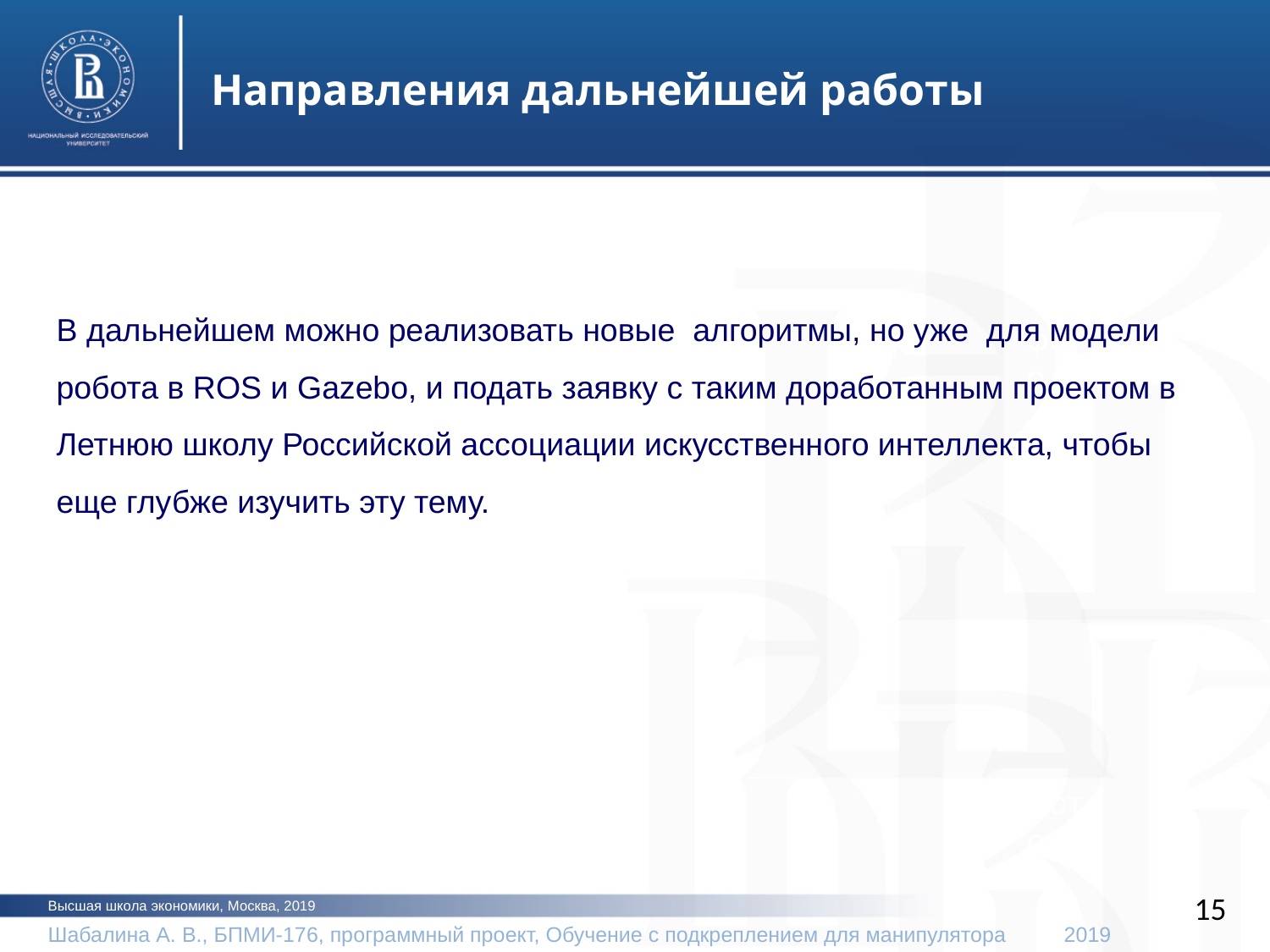

Направления дальнейшей работы
В дальнейшем можно реализовать новые  алгоритмы, но уже  для модели робота в ROS и Gazebo, и подать заявку с таким доработанным проектом в Летнюю школу Российской ассоциации искусственного интеллекта, чтобы еще глубже изучить эту тему.

фото
фото
15
Высшая школа экономики, Москва, 2019
Шабалина А. В., БПМИ-176, программный проект, Обучение с подкреплением для манипулятора	2019